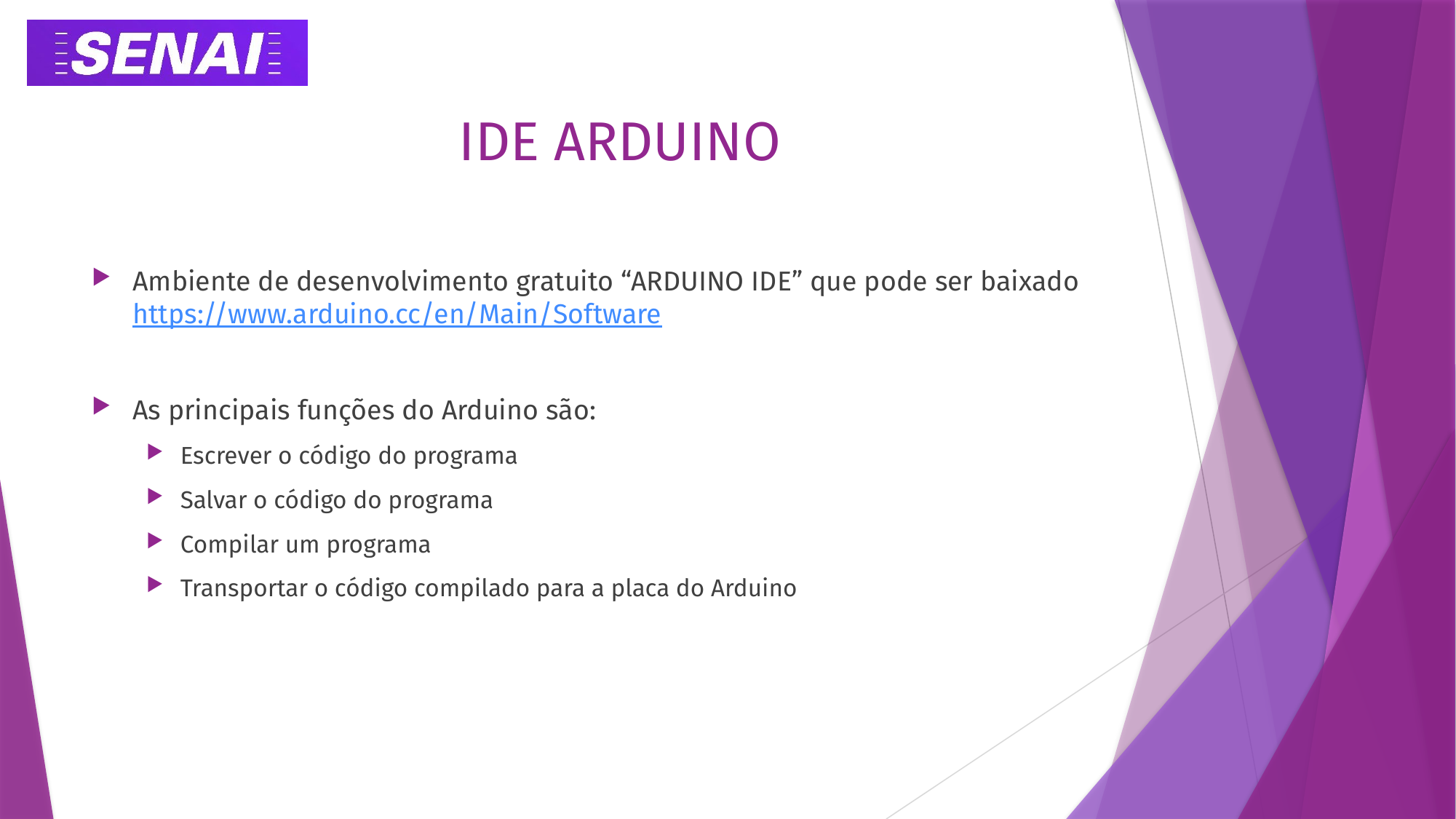

# IDE ARDUINO
Ambiente de desenvolvimento gratuito “ARDUINO IDE” que pode ser baixado https://www.arduino.cc/en/Main/Software

As principais funções do Arduino são:
Escrever o código do programa
Salvar o código do programa
Compilar um programa
Transportar o código compilado para a placa do Arduino